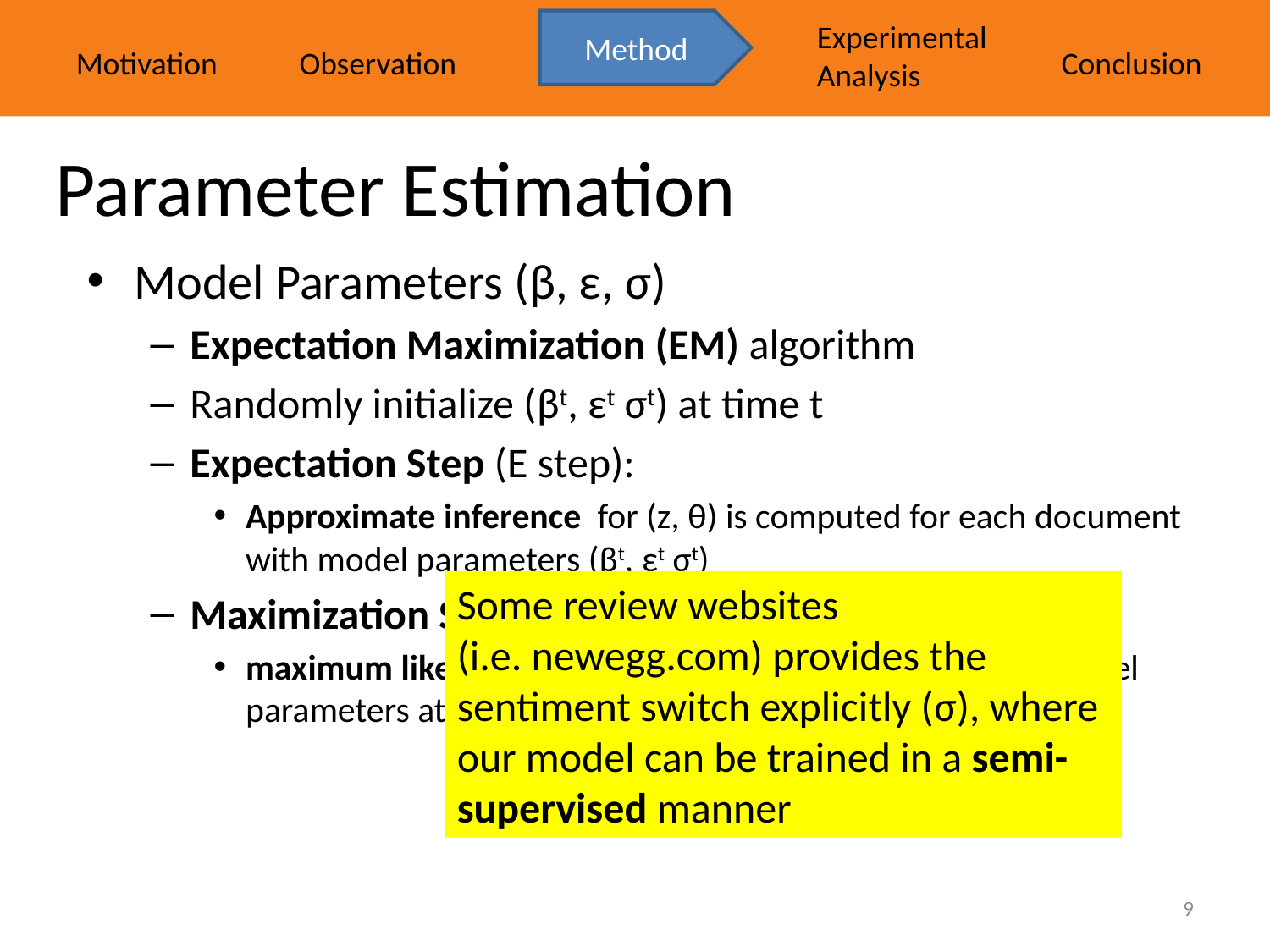

Motivation
Observation
Method
Experimental
Analysis
Conclusion
# Parameter Estimation
Model Parameters (β, ε, σ)
Expectation Maximization (EM) algorithm
Randomly initialize (βt, εt σt) at time t
Expectation Step (E step):
Approximate inference  for (z, θ) is computed for each document with model parameters (βt, εt σt)
Maximization Step (M step):
maximum likelihood estimator is used to compute  the model parameters at time T+1 (βT+1, εT+1, σT+1)

Some review websites
(i.e. newegg.com) provides the sentiment switch explicitly (σ), where our model can be trained in a semi-supervised manner
9